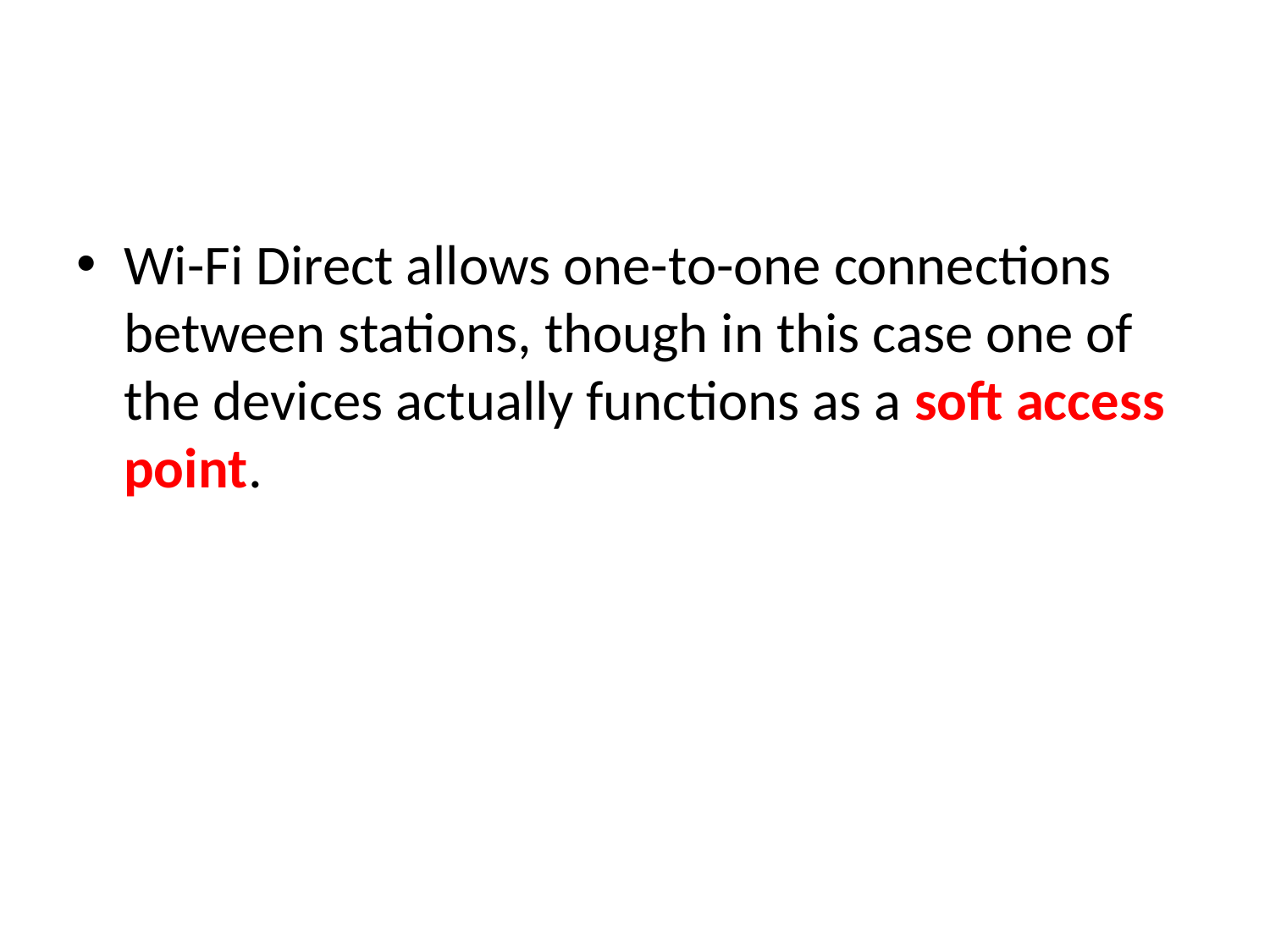

#
Wi-Fi Direct allows one-to-one connections between stations, though in this case one of the devices actually functions as a soft access point.